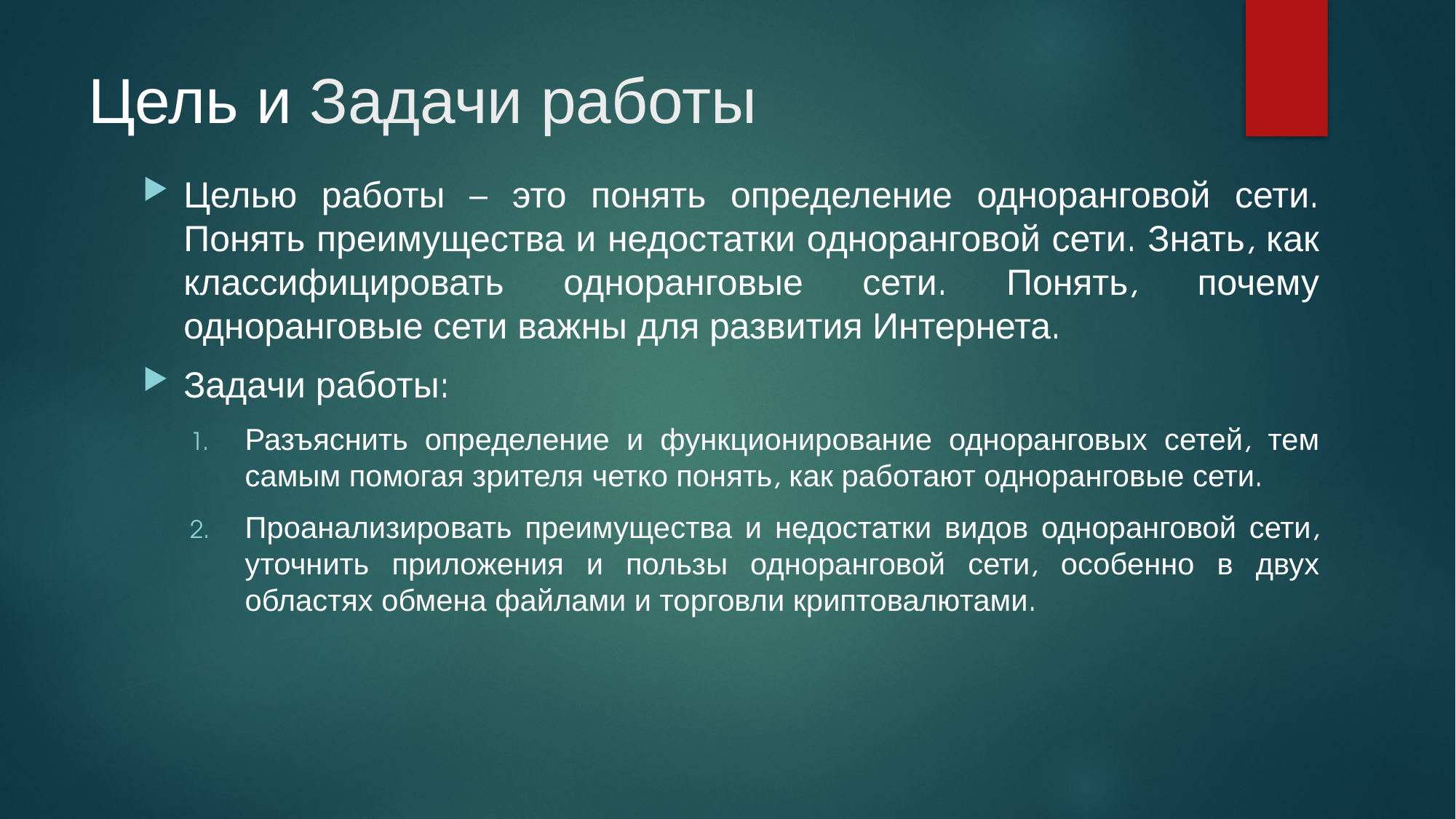

# Цель и Задачи работы
Целью работы – это понять определение одноранговой сети. Понять преимущества и недостатки одноранговой сети. Знать, как классифицировать одноранговые сети. Понять, почему одноранговые сети важны для развития Интернета.
Задачи работы:
Разъяснить определение и функционирование одноранговых сетей, тем самым помогая зрителя четко понять, как работают одноранговые сети.
Проанализировать преимущества и недостатки видов одноранговой сети, уточнить приложения и пользы одноранговой сети, особенно в двух областях обмена файлами и торговли криптовалютами.